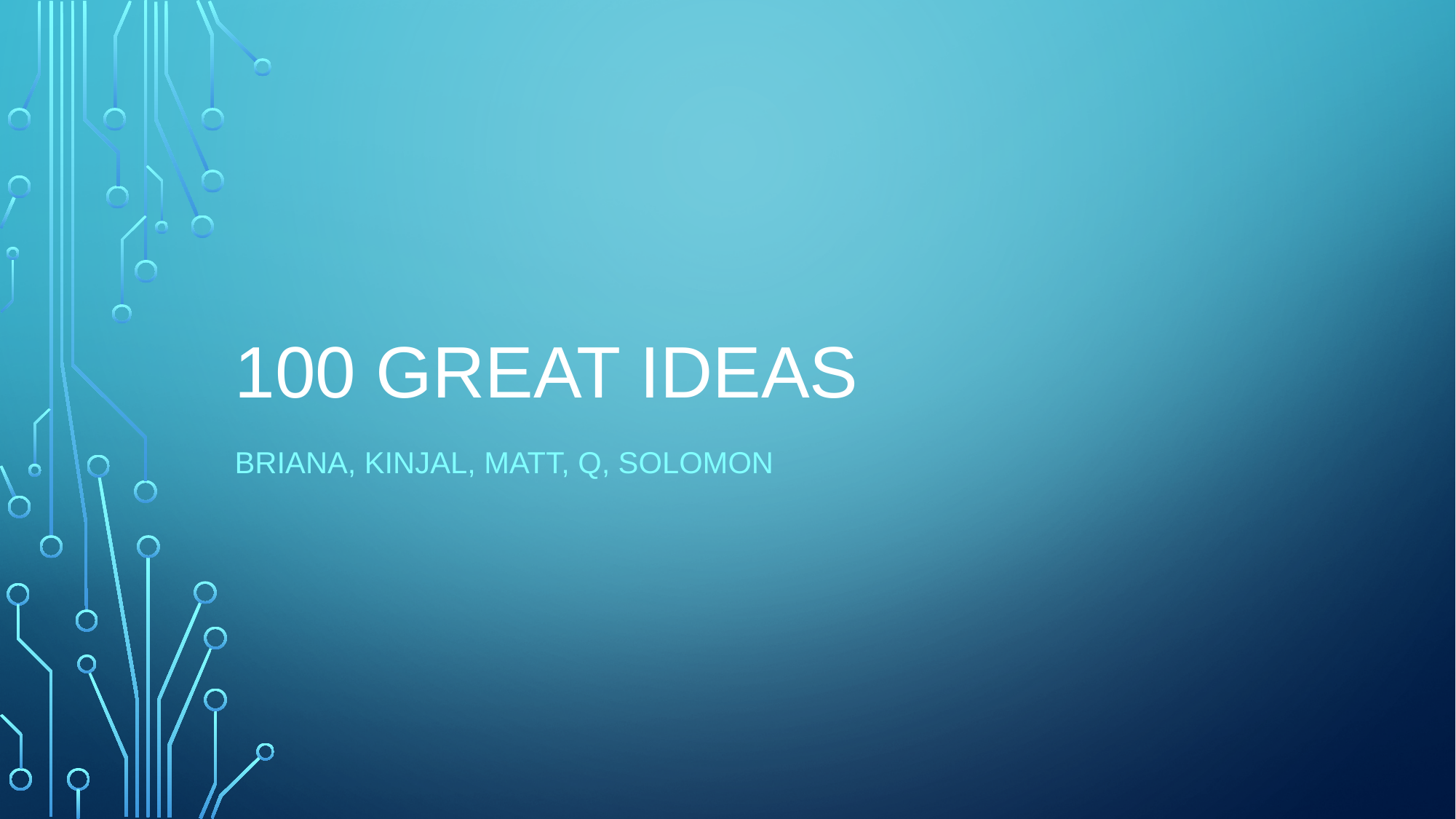

# 100 Great ideas
Briana, kinjal, matt, q, solomon